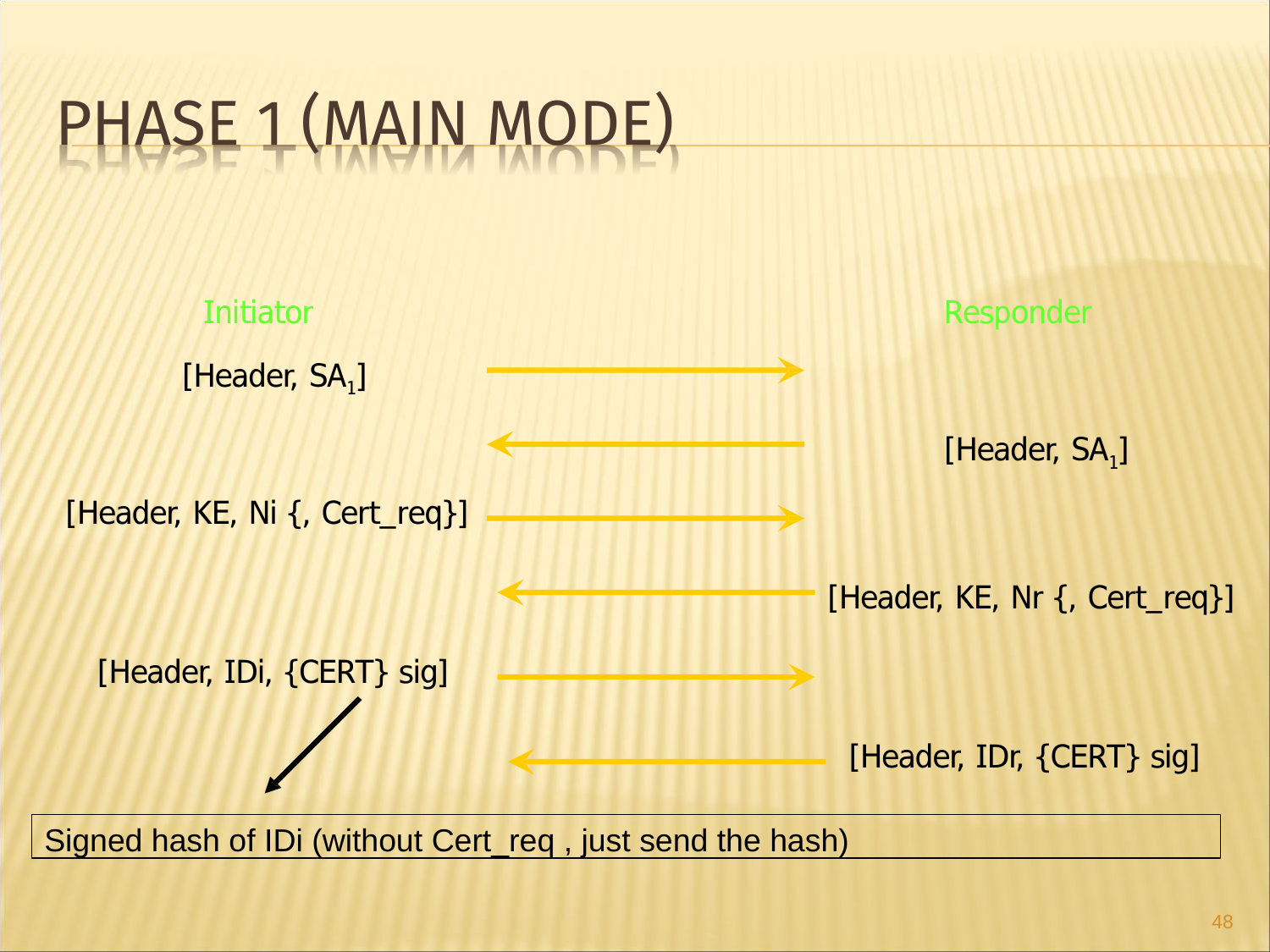

# PHASE 1 (MAIN MODE)

Initiator
[Header, SA1]
Responder

[Header, SA1]

[Header, KE, Ni {, Cert_req}]

[Header, KE, Nr {, Cert_req}]

[Header,	IDi, {CERT} sig]

[Header,	IDr, {CERT} sig]

Signed hash of IDi (without Cert_req , just send the hash)
48